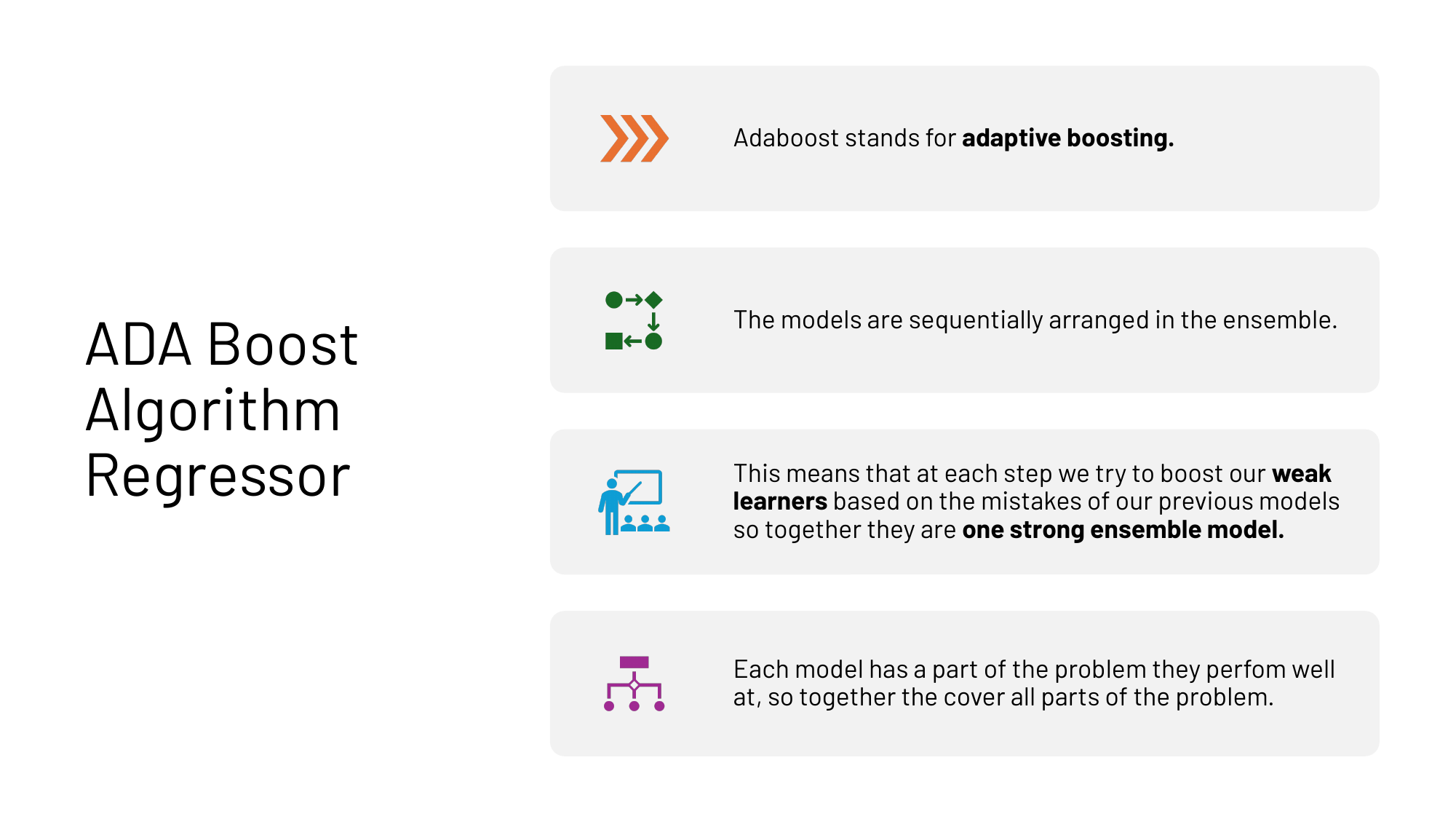

# ADA Boost Algorithm Regressor
Adaboost stands for adaptive boosting.
The models are sequentially arranged in the ensemble.
This means that at each step we try to boost our weak learners based on the mistakes of our previous models so together they are one strong ensemble model.
Each model has a part of the problem they perfom well at, so together the cover all parts of the problem.